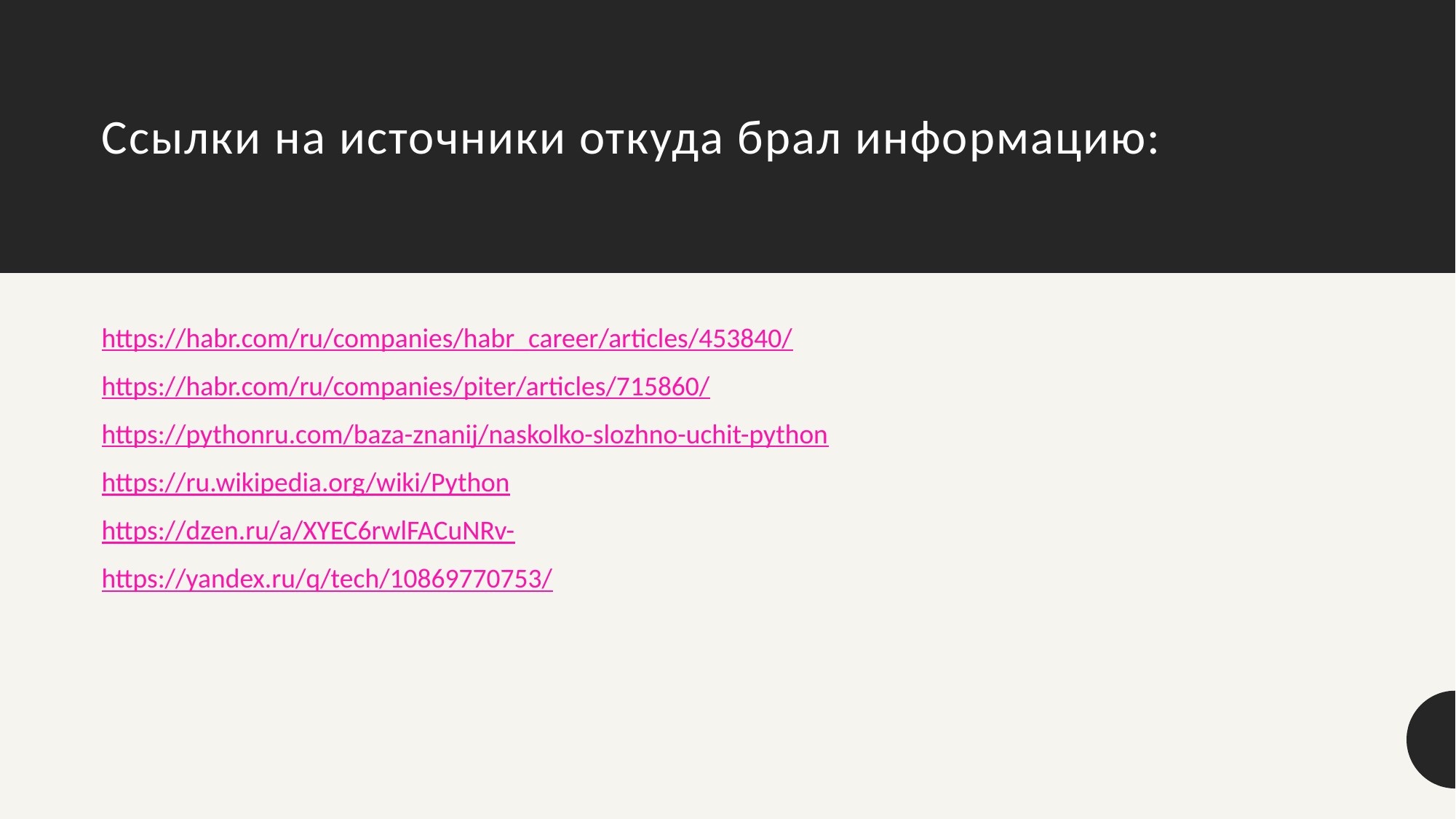

# Ссылки на источники откуда брал информацию:
https://habr.com/ru/companies/habr_career/articles/453840/
https://habr.com/ru/companies/piter/articles/715860/
https://pythonru.com/baza-znanij/naskolko-slozhno-uchit-python
https://ru.wikipedia.org/wiki/Python
https://dzen.ru/a/XYEC6rwlFACuNRv-
https://yandex.ru/q/tech/10869770753/